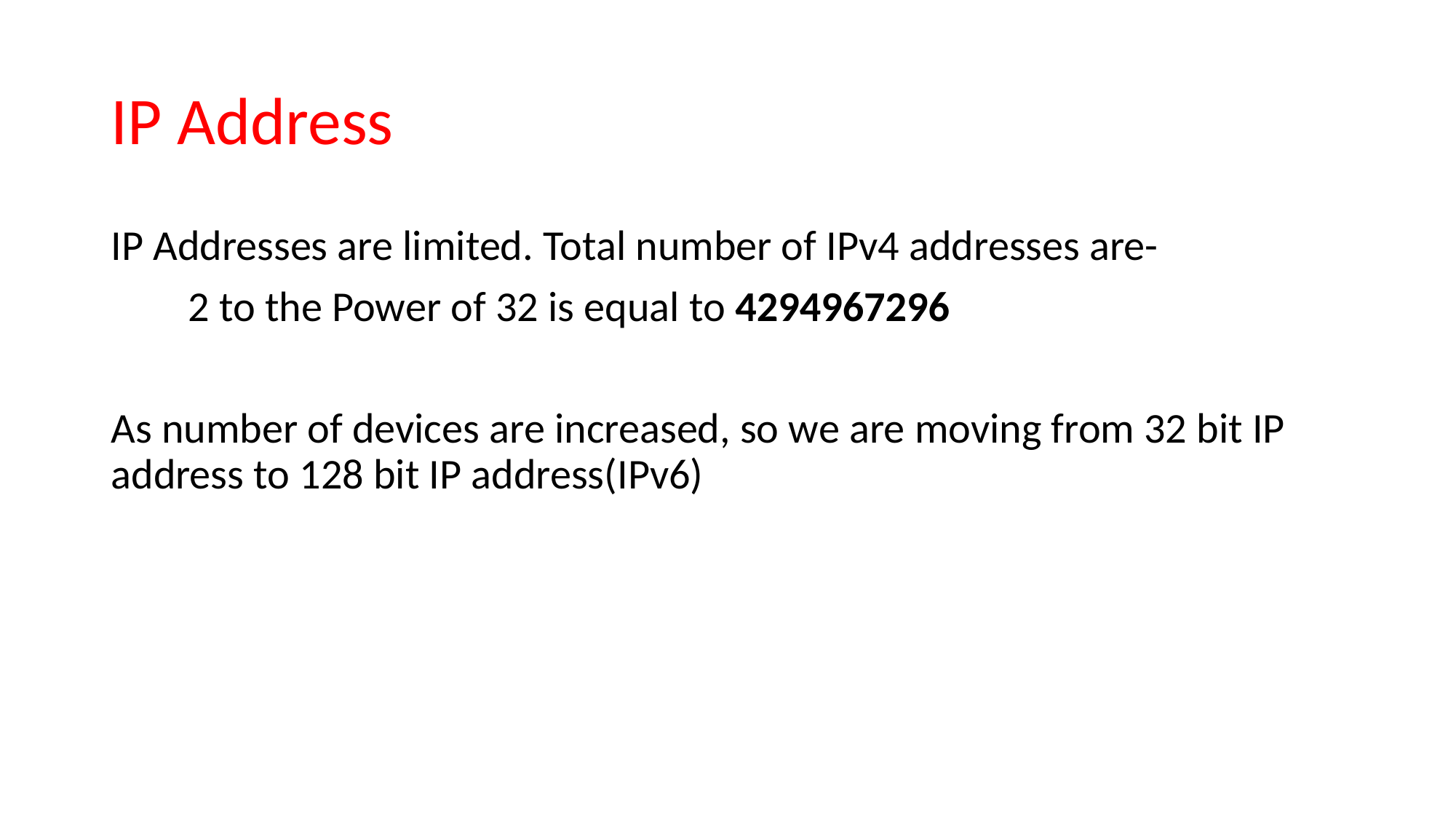

# IP Address
IP Addresses are limited. Total number of IPv4 addresses are-
        2 to the Power of 32 is equal to 4294967296

As number of devices are increased, so we are moving from 32 bit IP address to 128 bit IP address(IPv6)